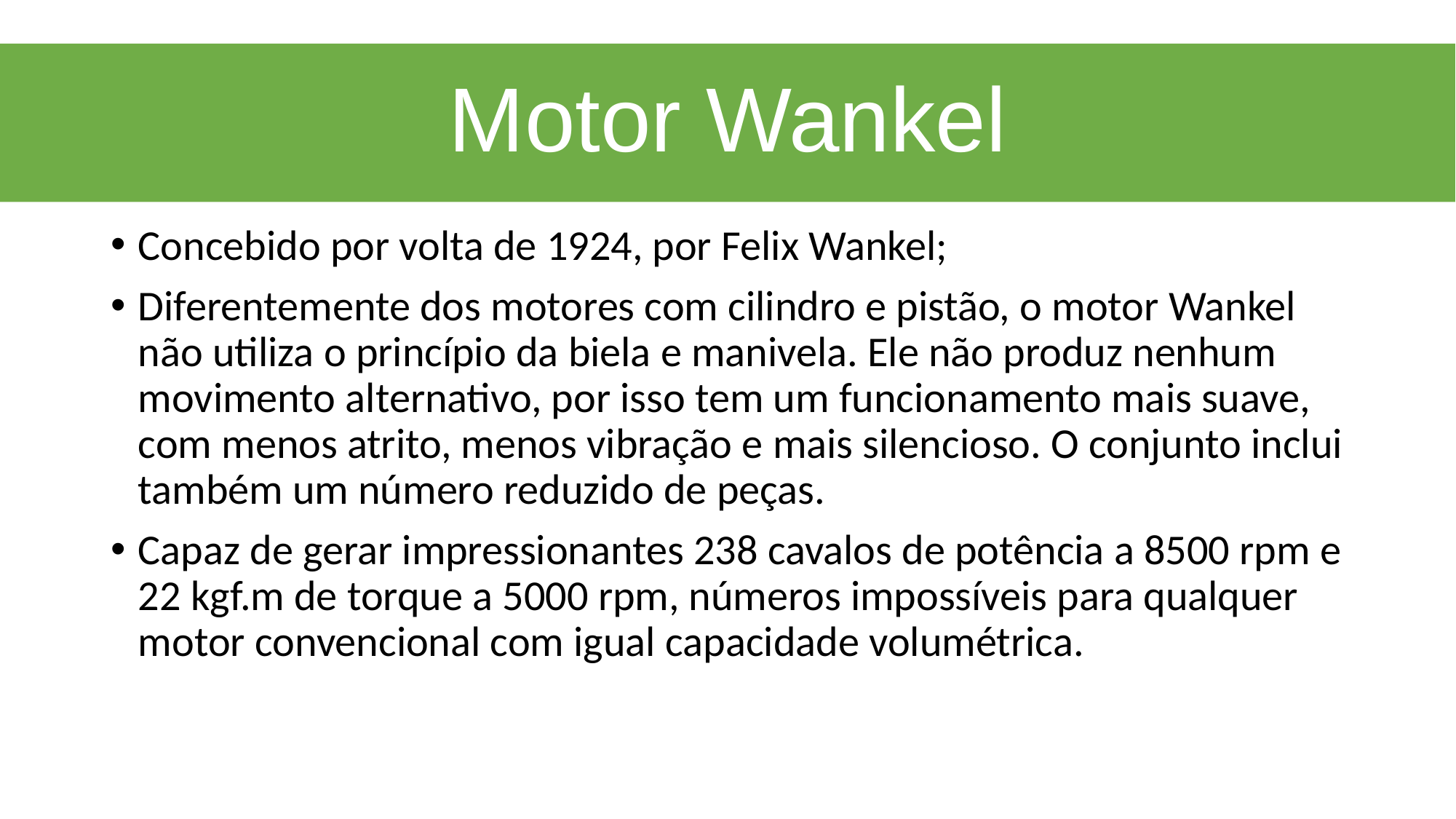

# Motor Wankel
Concebido por volta de 1924, por Felix Wankel;
Diferentemente dos motores com cilindro e pistão, o motor Wankel não utiliza o princípio da biela e manivela. Ele não produz nenhum movimento alternativo, por isso tem um funcionamento mais suave, com menos atrito, menos vibração e mais silencioso. O conjunto inclui também um número reduzido de peças.
Capaz de gerar impressionantes 238 cavalos de potência a 8500 rpm e 22 kgf.m de torque a 5000 rpm, números impossíveis para qualquer motor convencional com igual capacidade volumétrica.